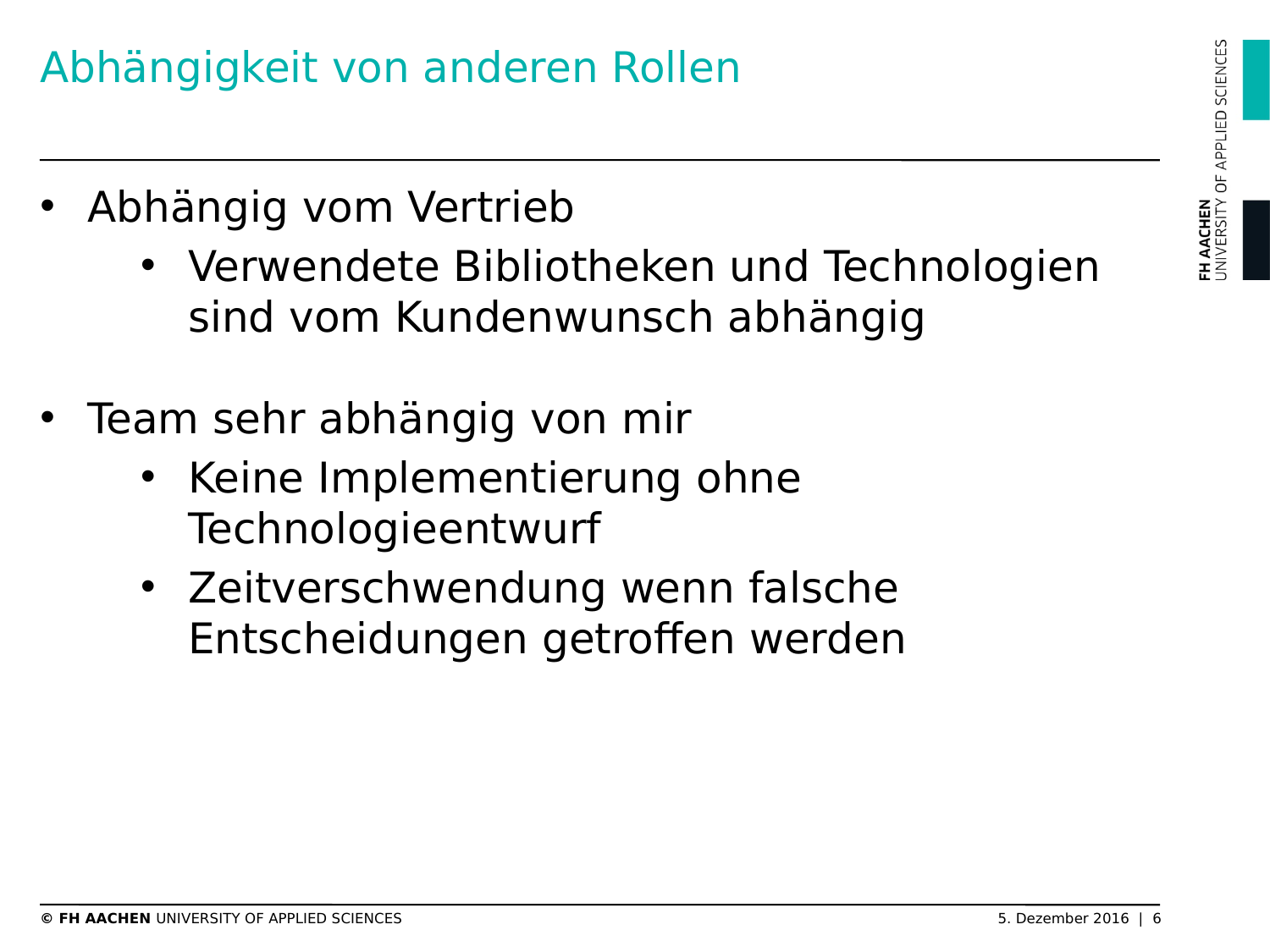

# Abhängigkeit von anderen Rollen
Abhängig vom Vertrieb
Verwendete Bibliotheken und Technologien sind vom Kundenwunsch abhängig

Team sehr abhängig von mir
Keine Implementierung ohne Technologieentwurf
Zeitverschwendung wenn falsche Entscheidungen getroffen werden